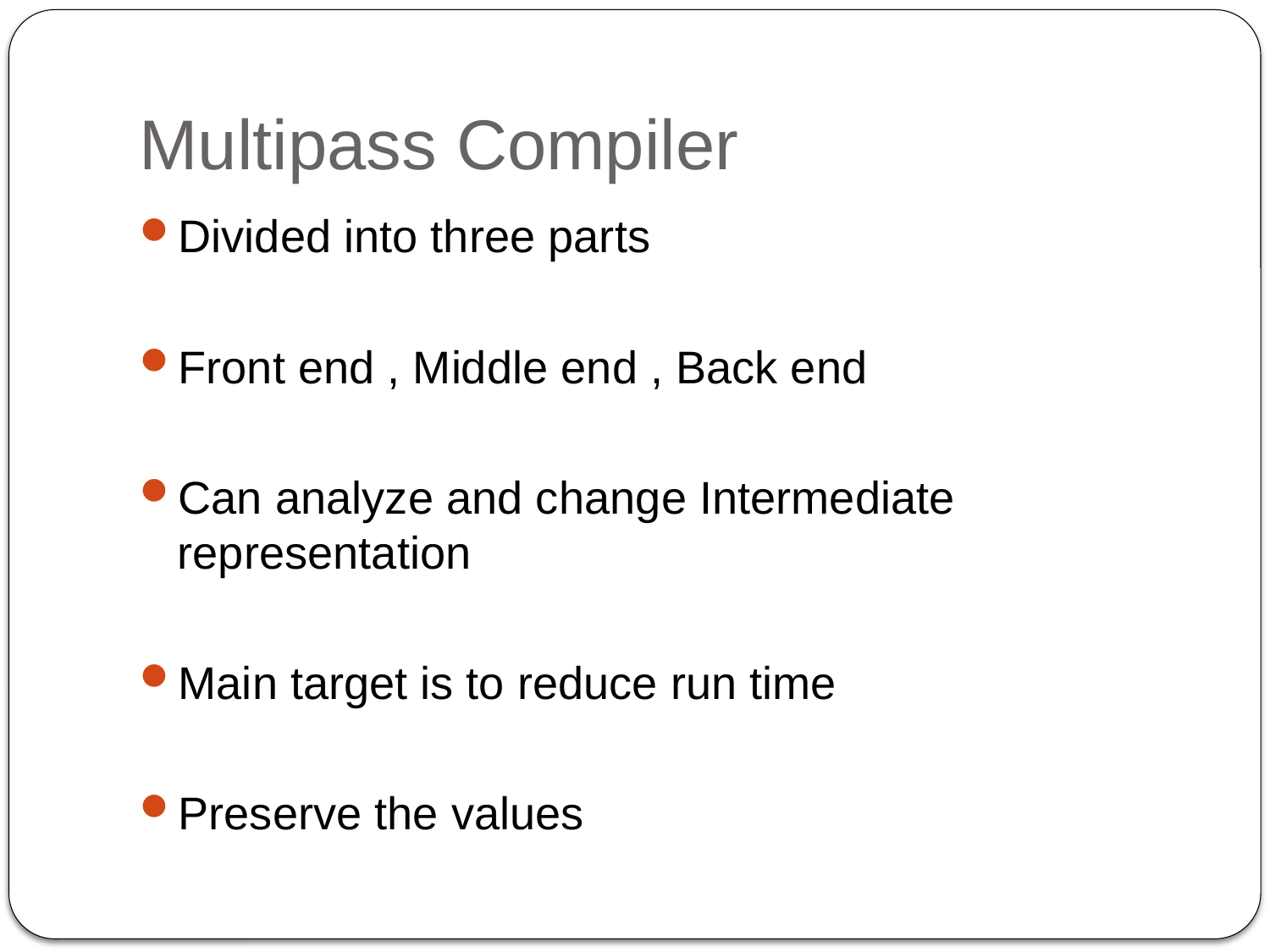

# Multipass Compiler
Divided into three parts

Front end , Middle end , Back end

Can analyze and change Intermediate representation

Main target is to reduce run time

Preserve the values